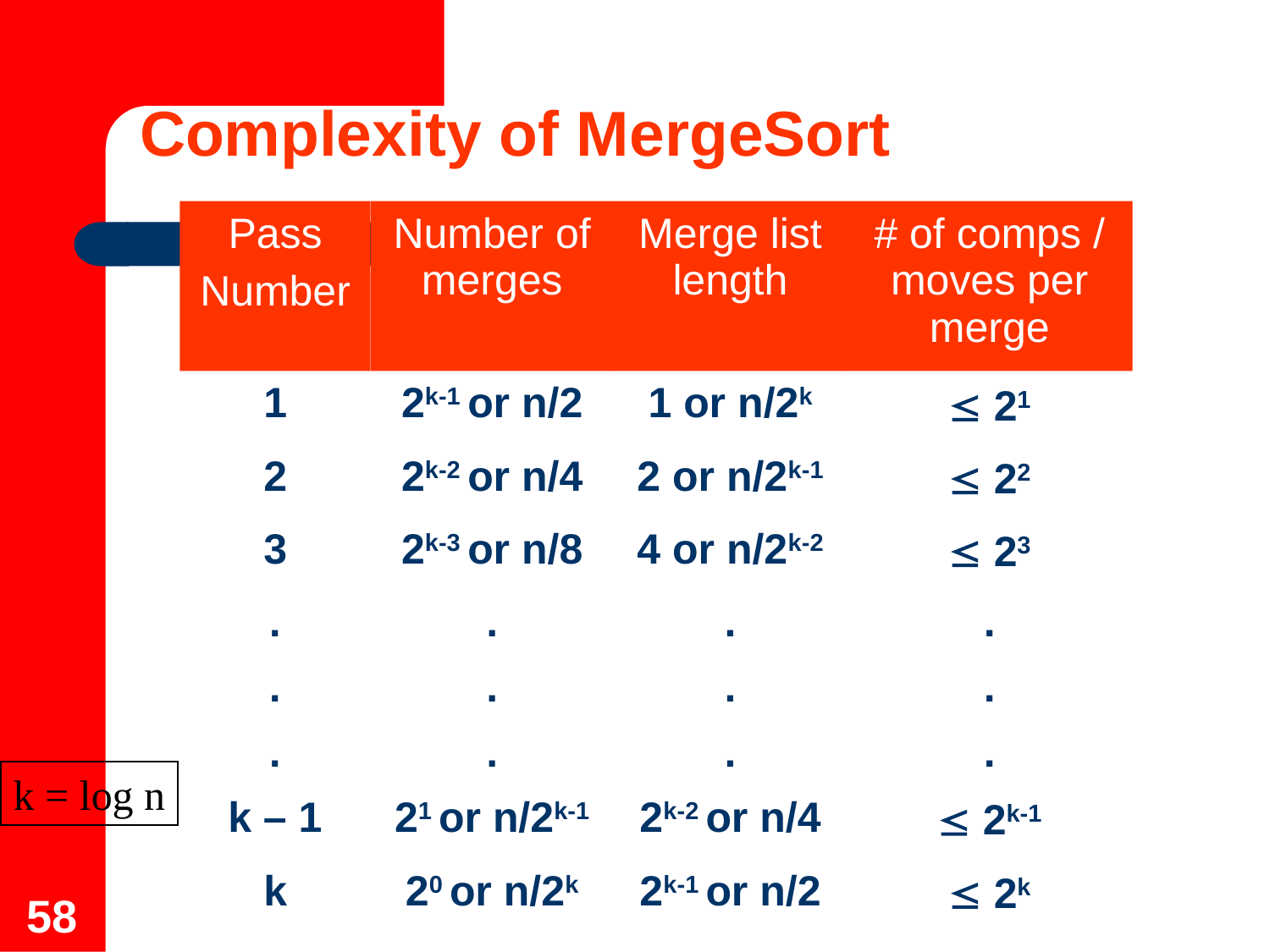

Complexity of MergeSort
Pass
Number
Number of merges
Merge list length
# of comps / moves per merge
1
2k-1 or n/2
1 or n/2k
≤ 21
2
2k-2 or n/4
2 or n/2k-1
≤ 22
3
2k-3 or n/8
4 or n/2k-2
≤ 23
.
.
.
.
.
.
.
.
.
.
.
.
k – 1
21 or n/2k-1
2k-2 or n/4
≤ 2k-1
k
20 or n/2k
2k-1 or n/2
≤ 2k
k = log n
58